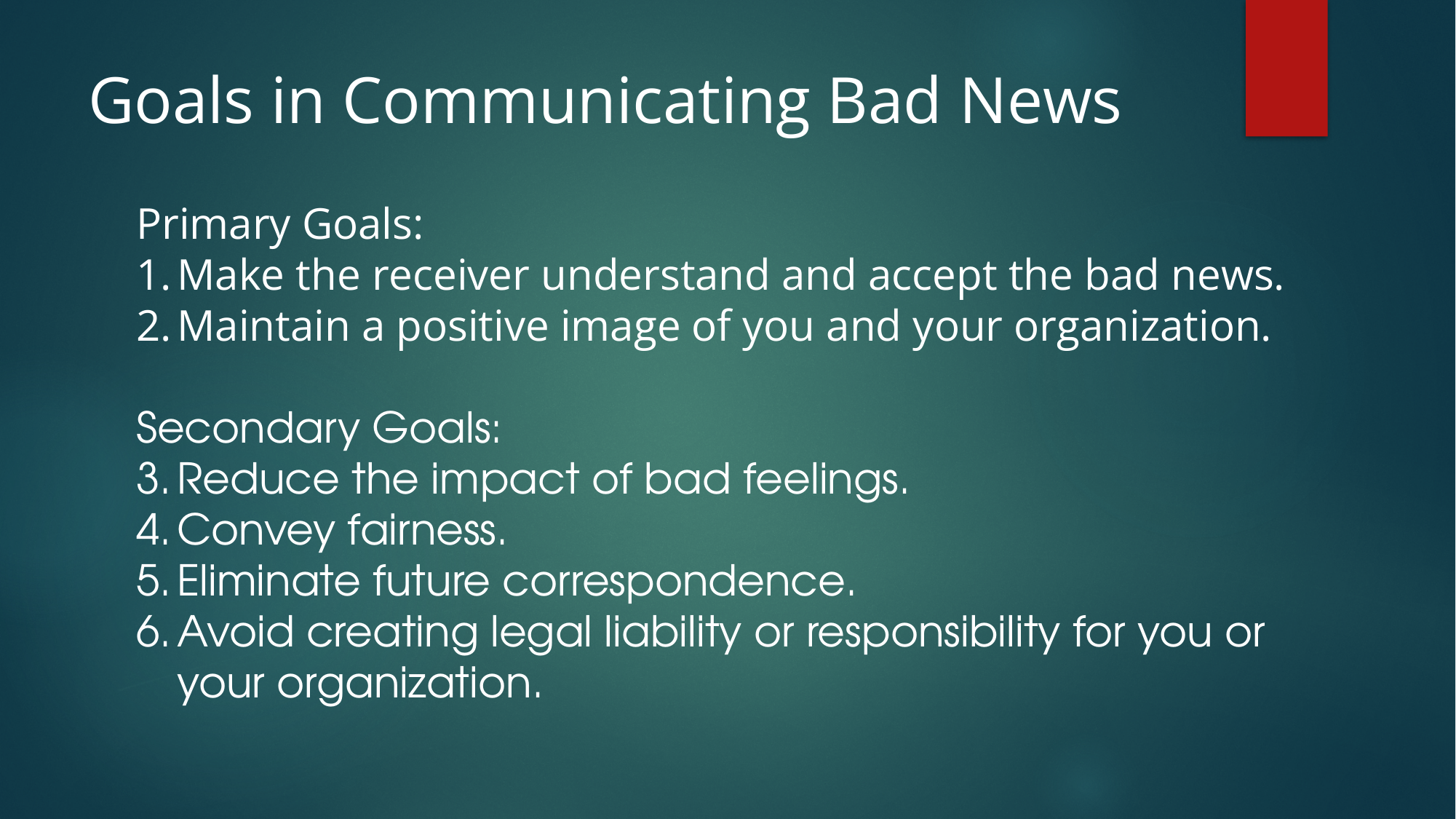

# Goals in Communicating Bad News
Primary Goals:
Make the receiver understand and accept the bad news.
Maintain a positive image of you and your organization.

Secondary Goals:
Reduce the impact of bad feelings.
Convey fairness.
Eliminate future correspondence.
Avoid creating legal liability or responsibility for you or your organization.